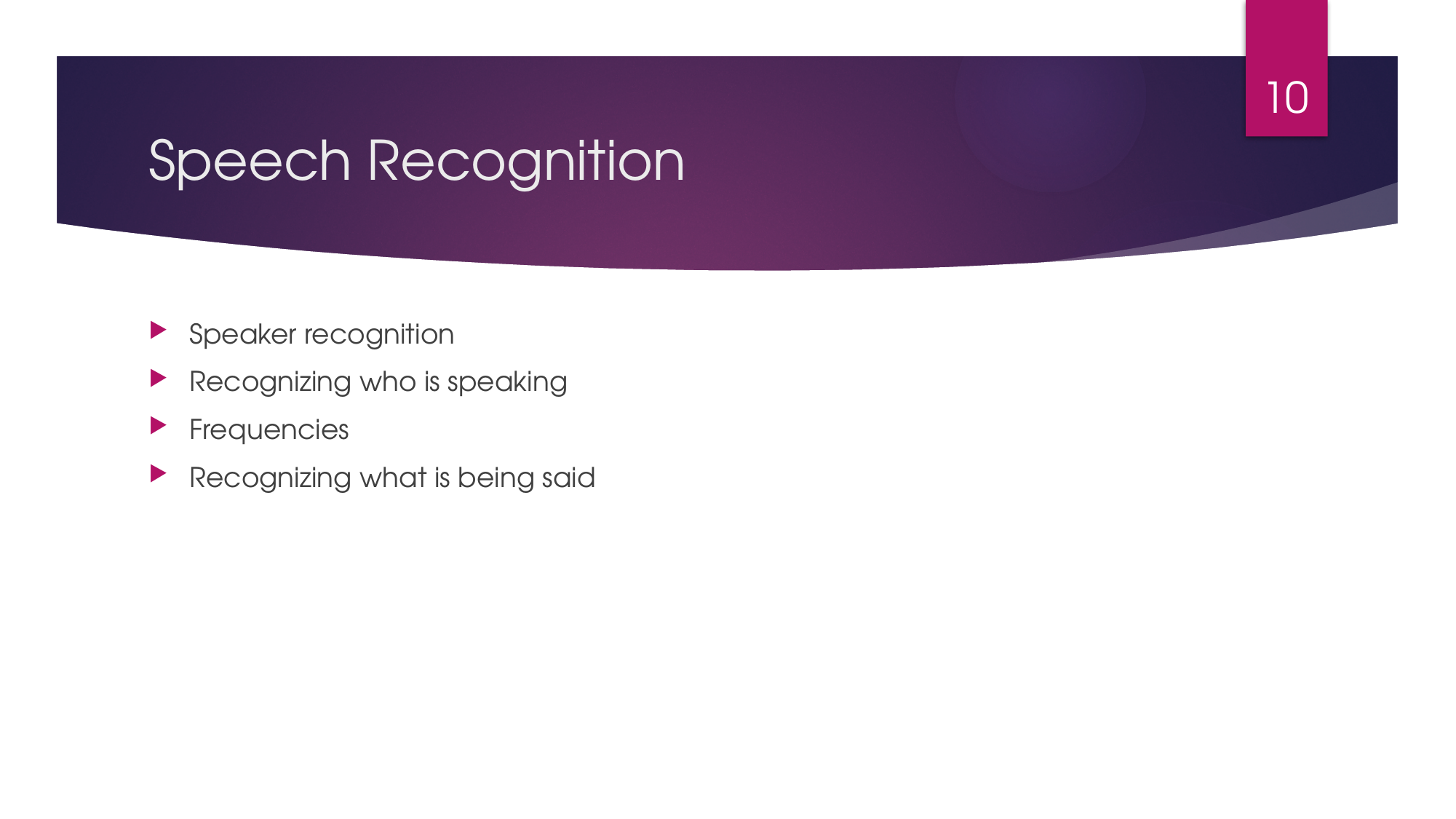

10
# Speech Recognition
Speaker recognition
Recognizing who is speaking
Frequencies
Recognizing what is being said